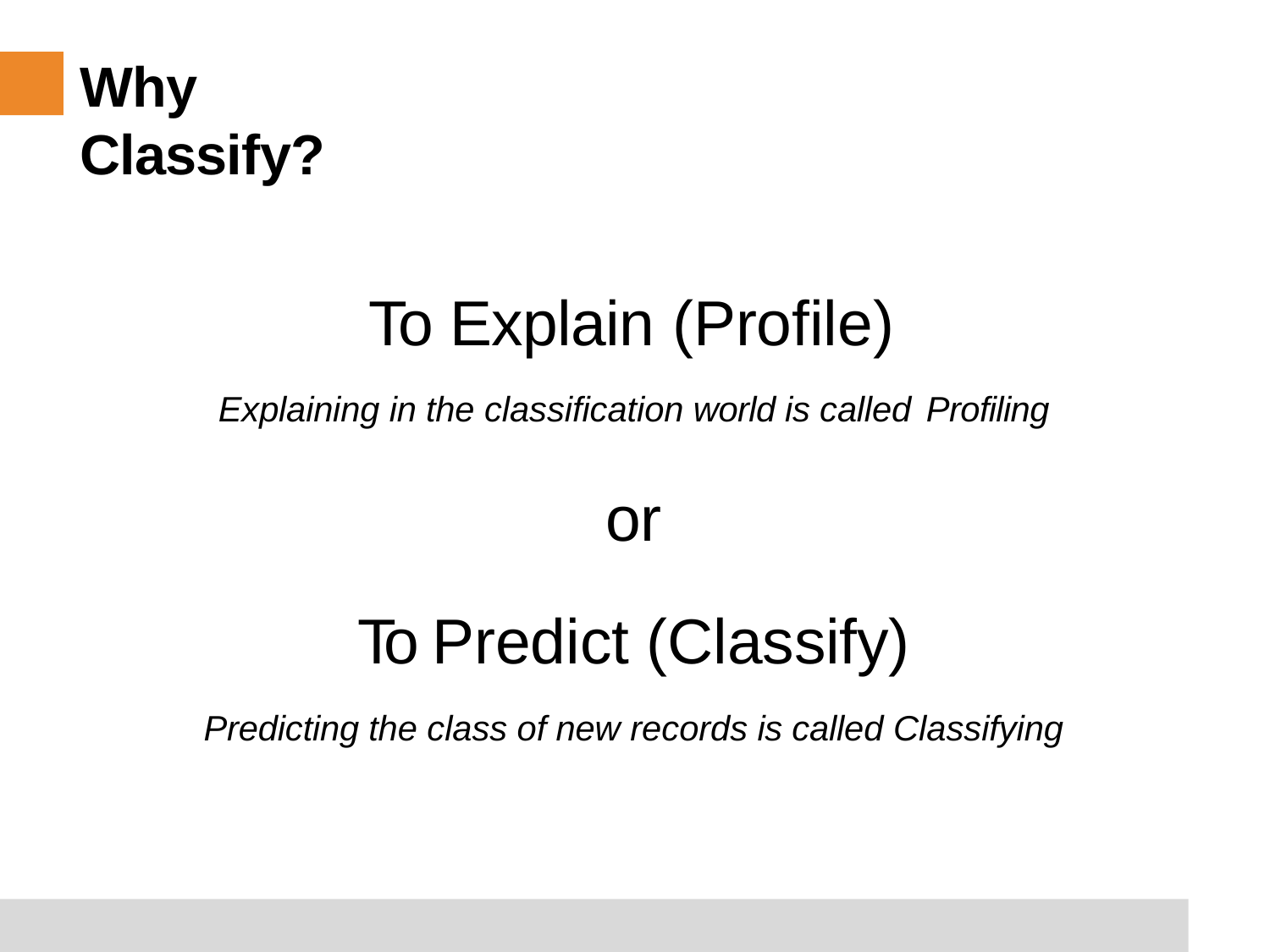

Why Classify?
# To Explain (Profile)
Explaining in the classification world is called Profiling

or
To Predict (Classify)
Predicting the class of new records is called Classifying